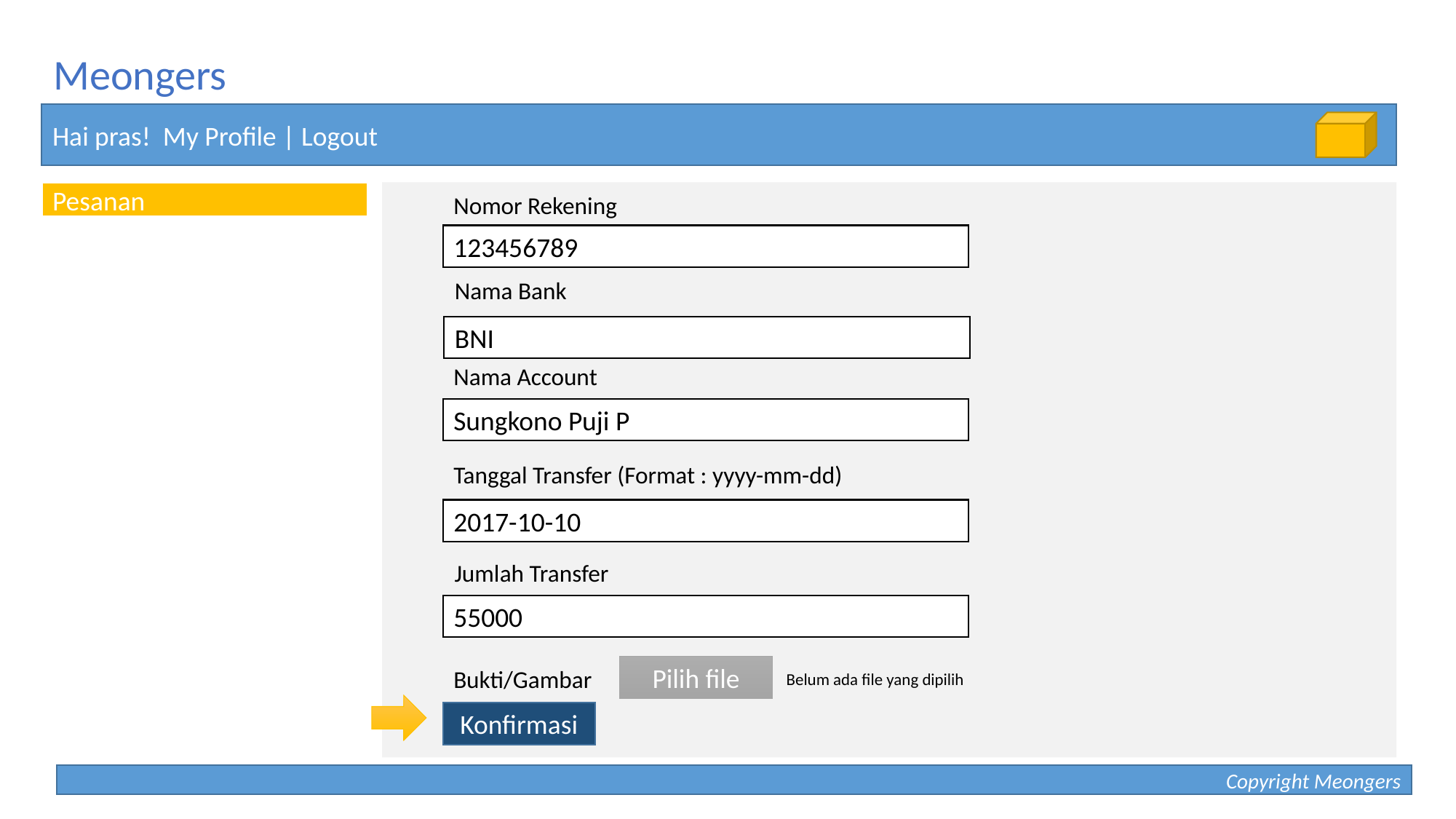

Meongers
Hai pras!  My Profile | Logout

Pesanan
Nomor Rekening
123456789
Nama Bank
BNI
Nama Account
Sungkono Puji P
Tanggal Transfer (Format : yyyy-mm-dd)
2017-10-10
Jumlah Transfer
55000
Pilih file
Bukti/Gambar
Belum ada file yang dipilih

Konfirmasi
Copyright Meongers